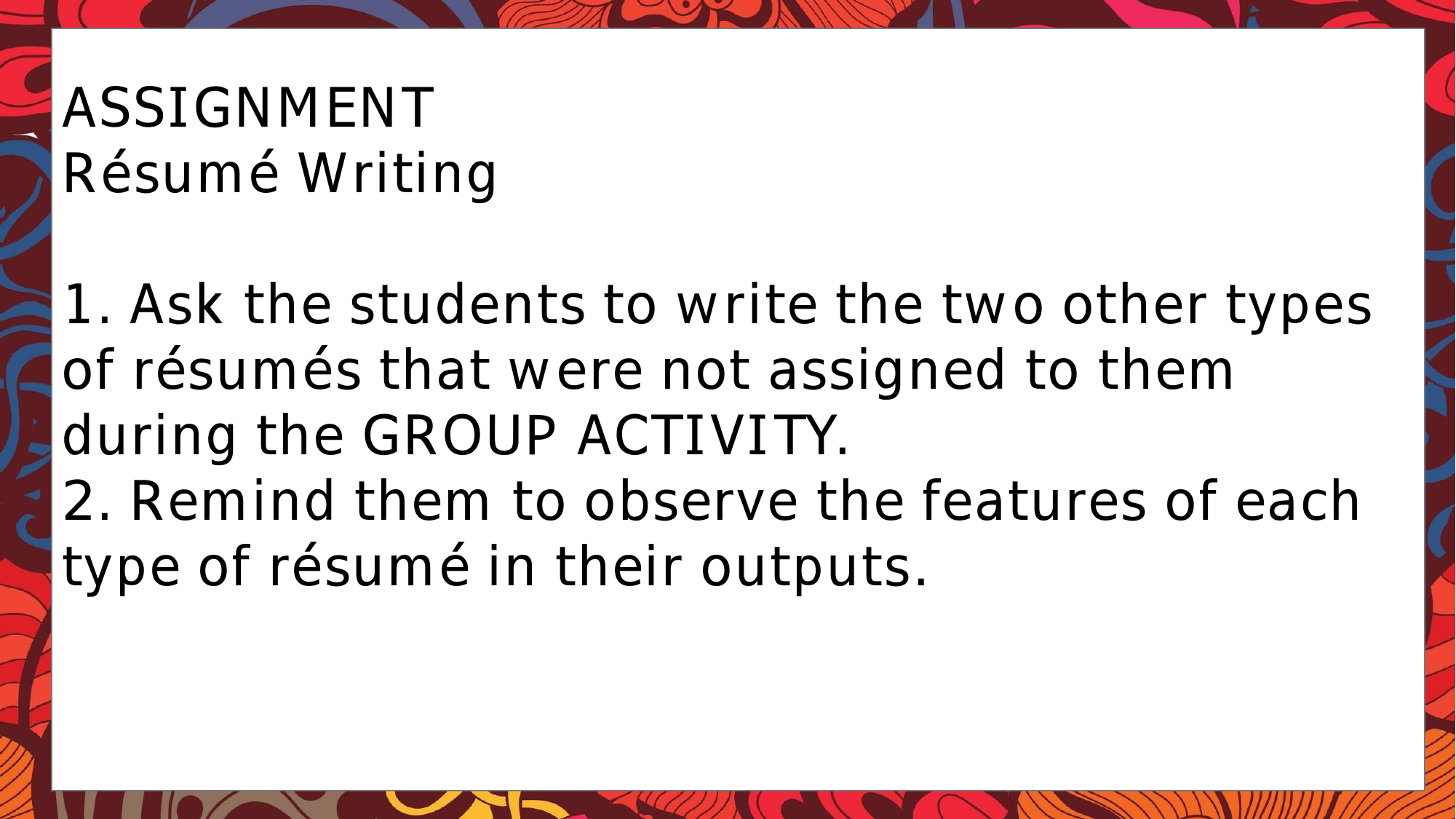

ASSIGNMENT
Résumé Writing

1. Ask the students to write the two other types of résumés that were not assigned to them during the GROUP ACTIVITY.
2. Remind them to observe the features of each type of résumé in their outputs.